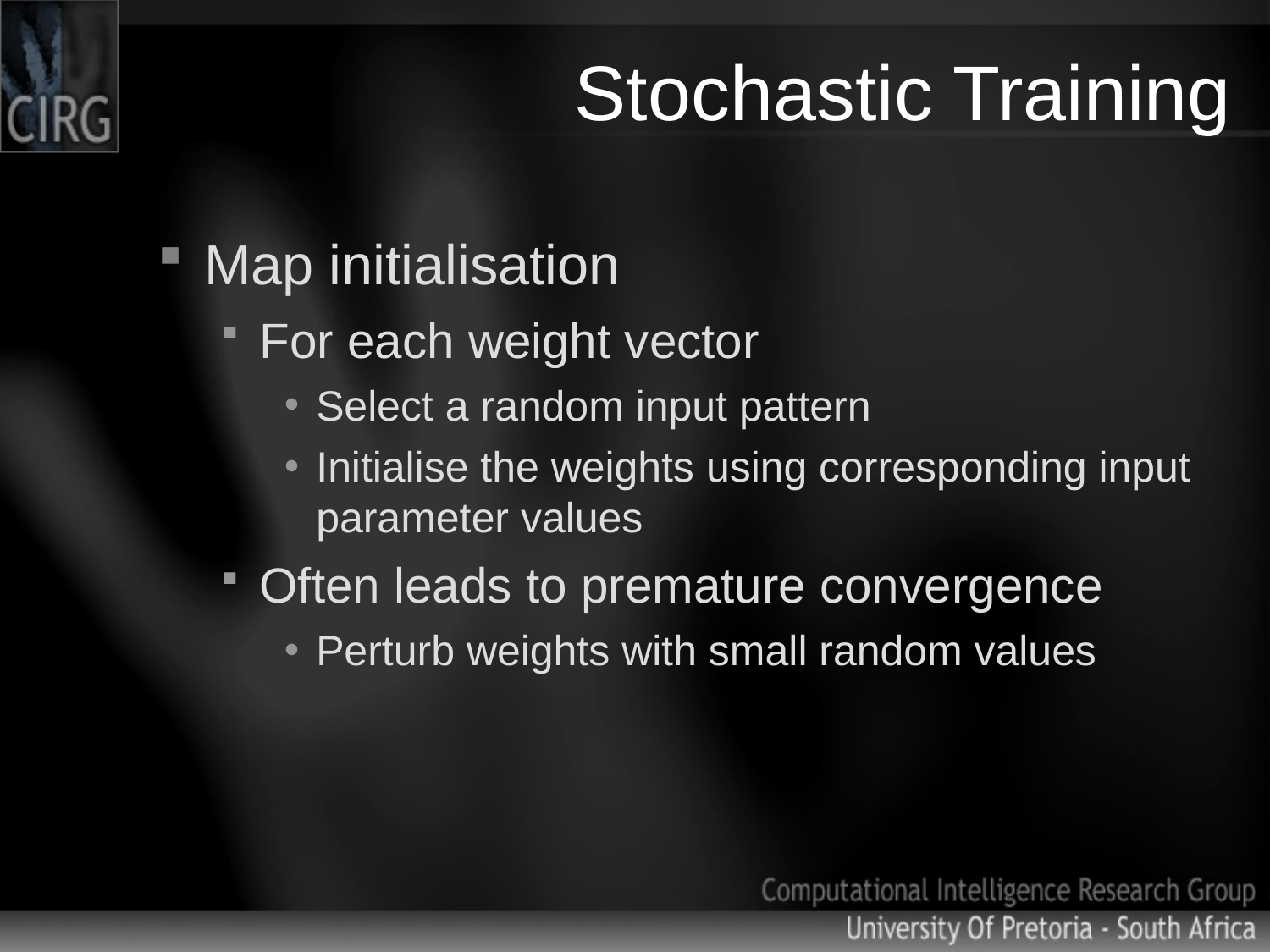

# Stochastic Training
Map initialisation
For each weight vector
Select a random input pattern
Initialise the weights using corresponding input parameter values
Often leads to premature convergence
Perturb weights with small random values